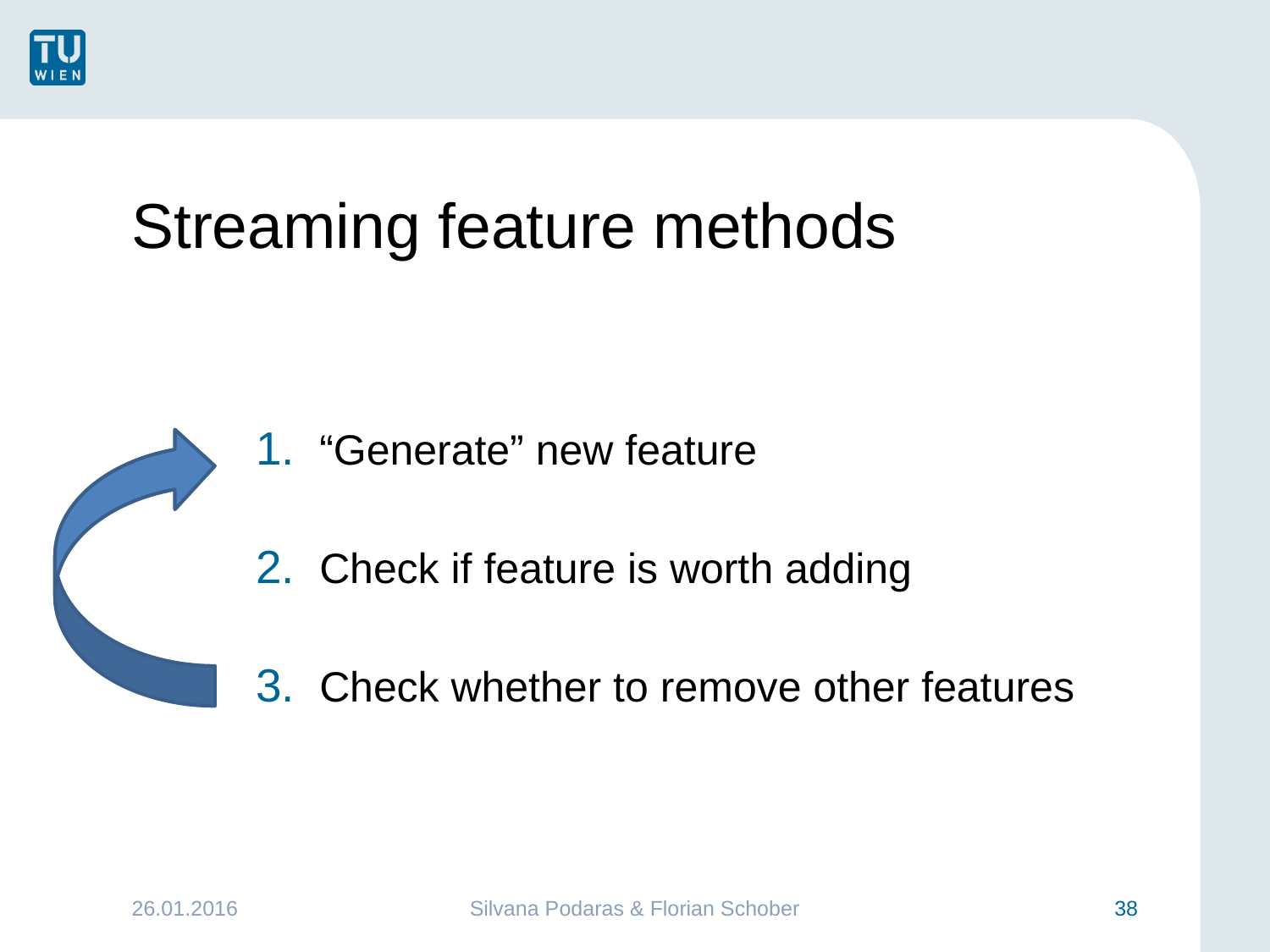

# Streaming feature methods

“Generate” new feature

Check if feature is worth adding

Check whether to remove other features

26.01.2016
Silvana Podaras & Florian Schober
38